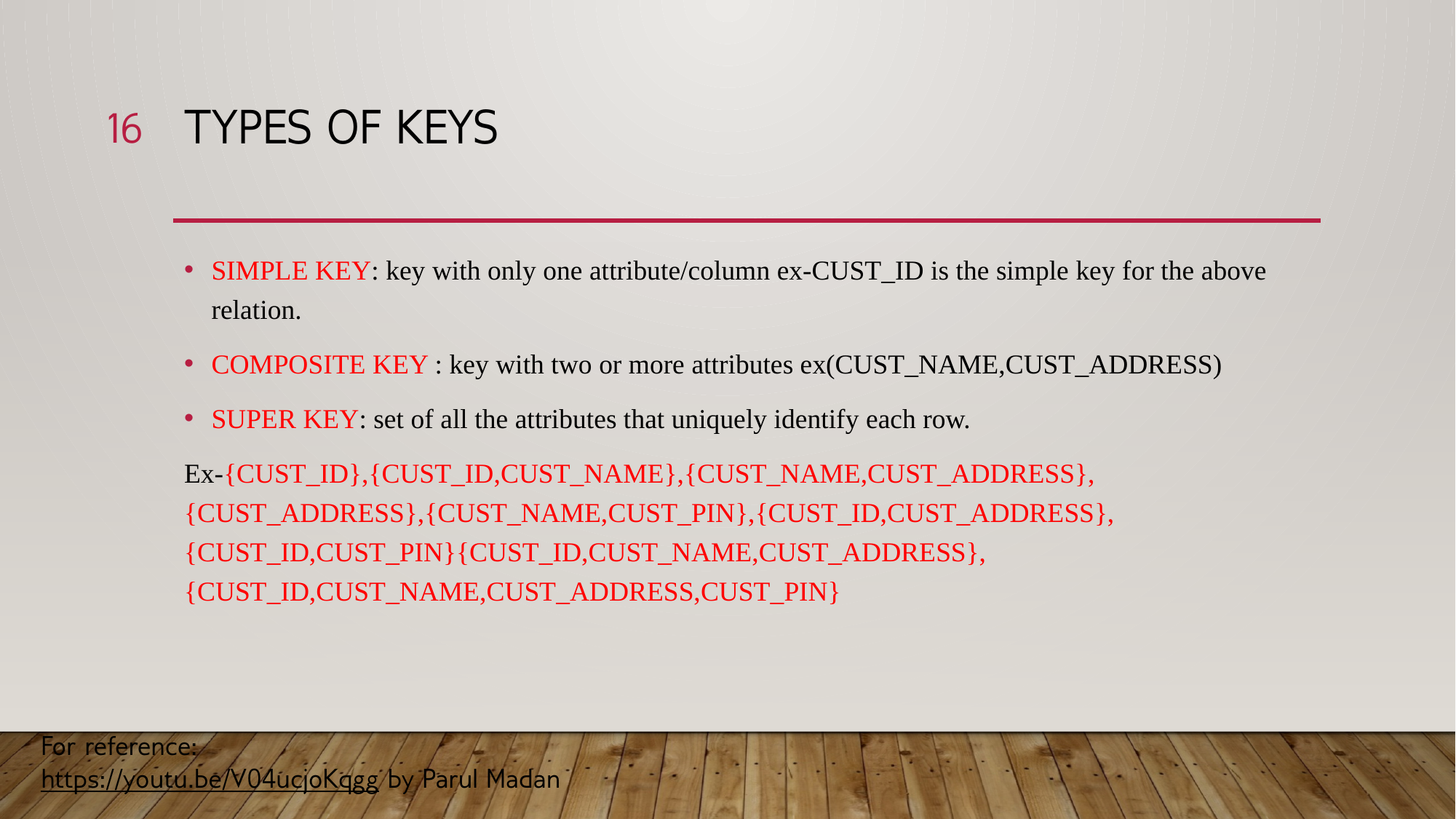

16
# TYPES OF KEYS
SIMPLE KEY: key with only one attribute/column ex-CUST_ID is the simple key for the above relation.
COMPOSITE KEY : key with two or more attributes ex(CUST_NAME,CUST_ADDRESS)
SUPER KEY: set of all the attributes that uniquely identify each row.
Ex-{CUST_ID},{CUST_ID,CUST_NAME},{CUST_NAME,CUST_ADDRESS},{CUST_ADDRESS},{CUST_NAME,CUST_PIN},{CUST_ID,CUST_ADDRESS},{CUST_ID,CUST_PIN}{CUST_ID,CUST_NAME,CUST_ADDRESS},{CUST_ID,CUST_NAME,CUST_ADDRESS,CUST_PIN}

For reference:
https://youtu.be/V04ucjoKqgg by Parul Madan